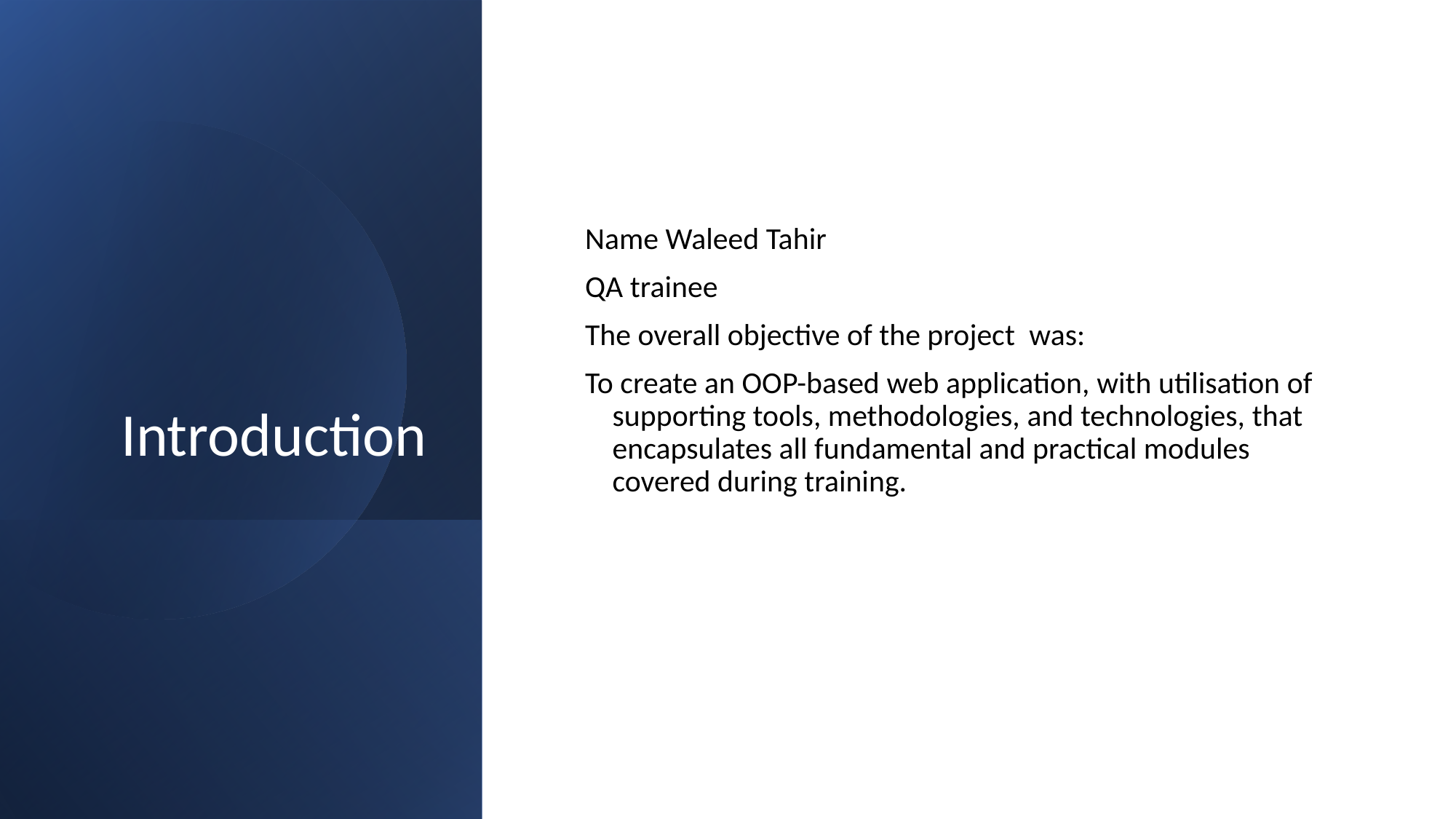

# Introduction
Name Waleed Tahir
QA trainee
The overall objective of the project  was:
To create an OOP-based web application, with utilisation of supporting tools, methodologies, and technologies, that encapsulates all fundamental and practical modules covered during training.